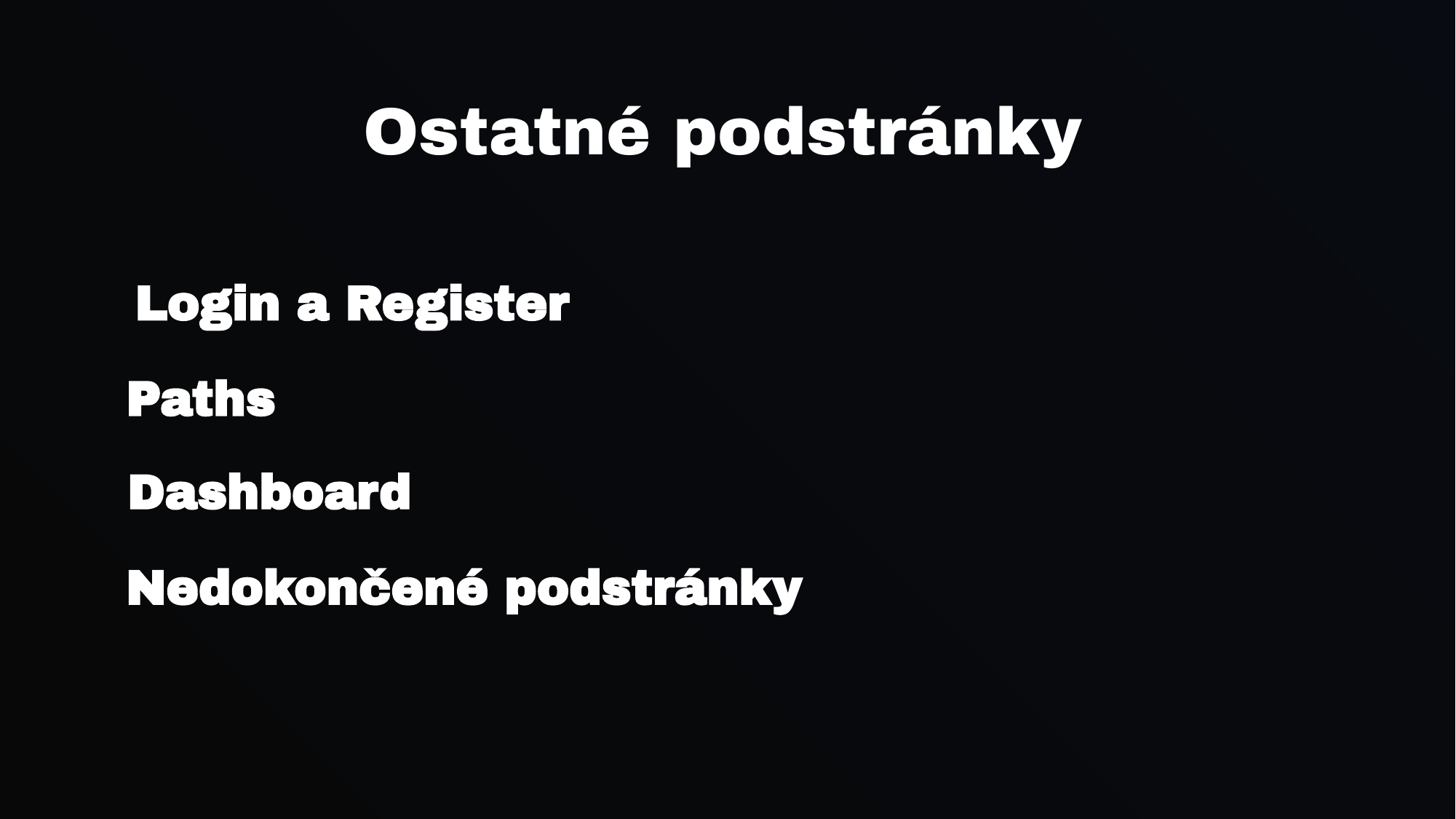

# Ostatné podstránky
Login a Register
Paths
Dashboard
Nedokončené podstránky